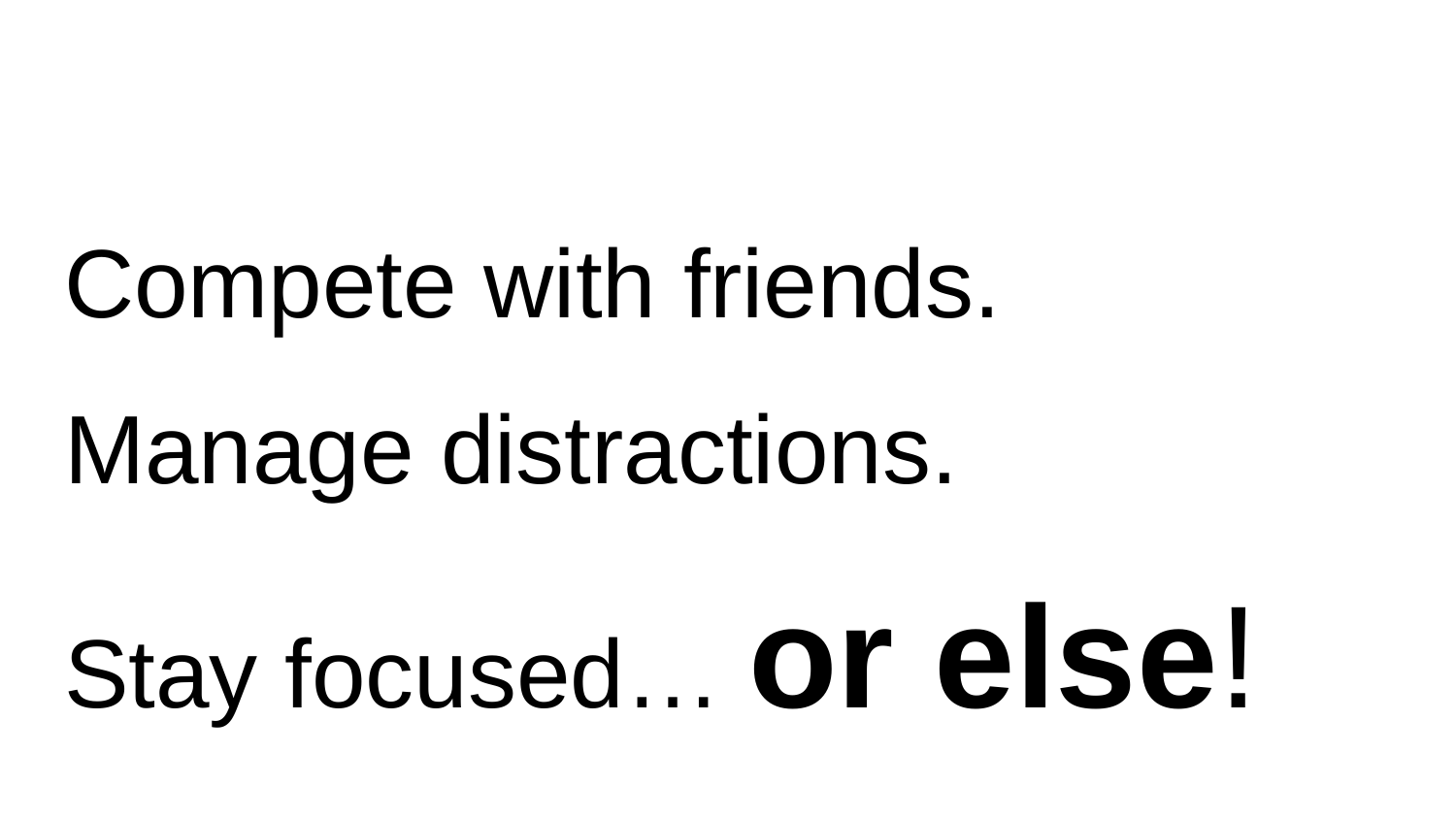

Compete with friends.
Manage distractions.
Stay focused… or else!